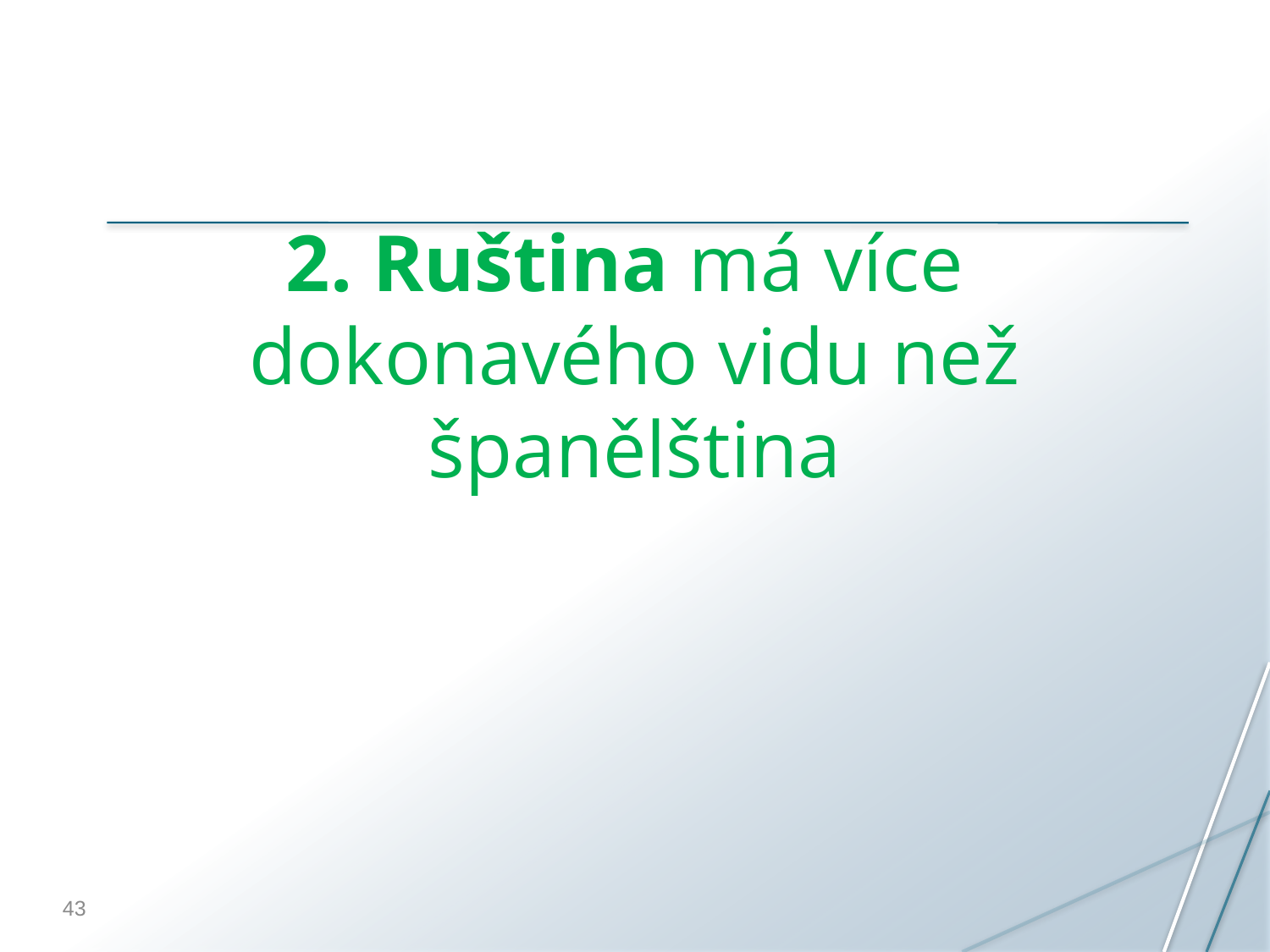

# 2. Ruština má více dokonavého vidu než španělština

43